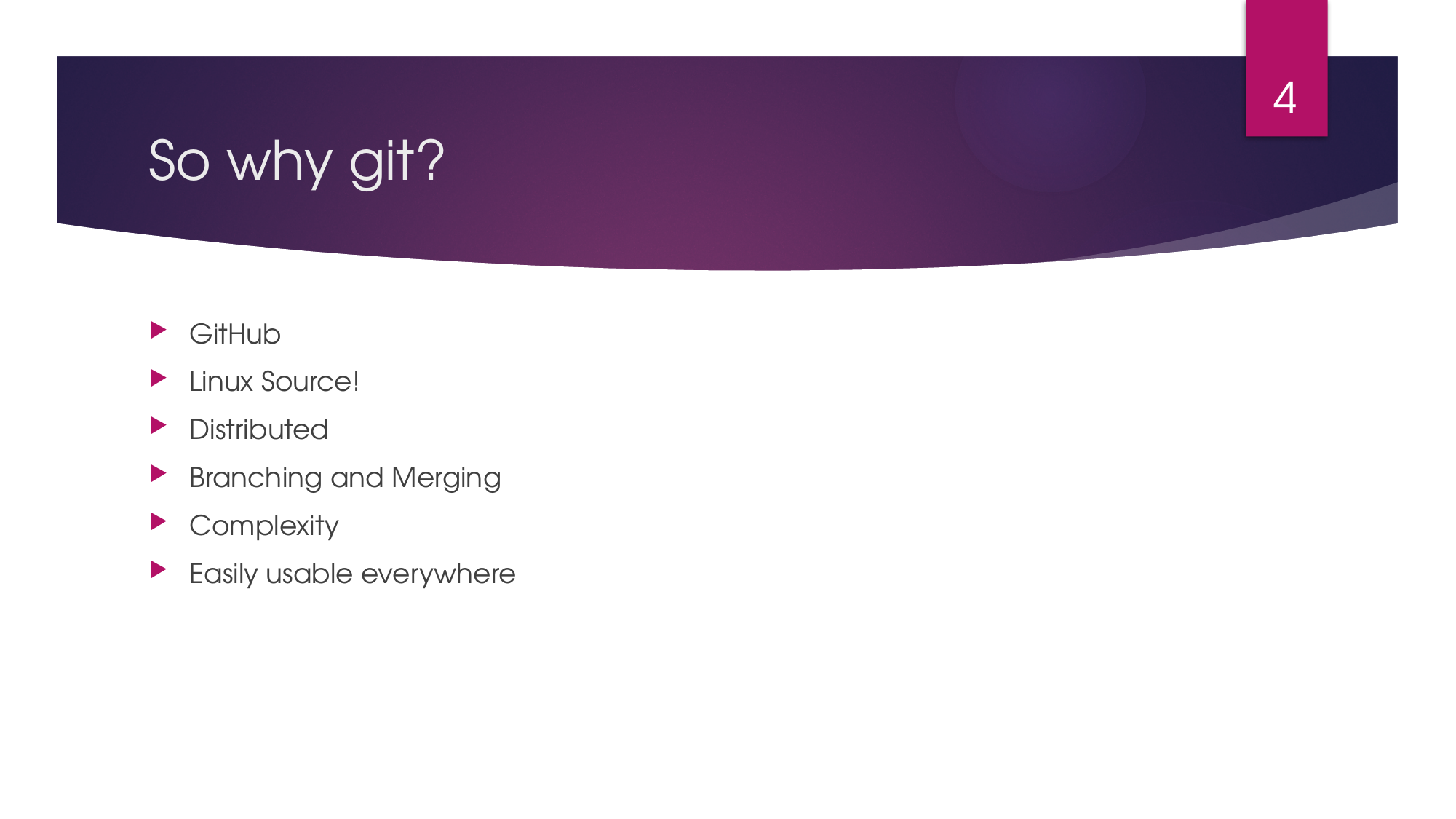

4
# So why git?
GitHub
Linux Source!
Distributed
Branching and Merging
Complexity
Easily usable everywhere